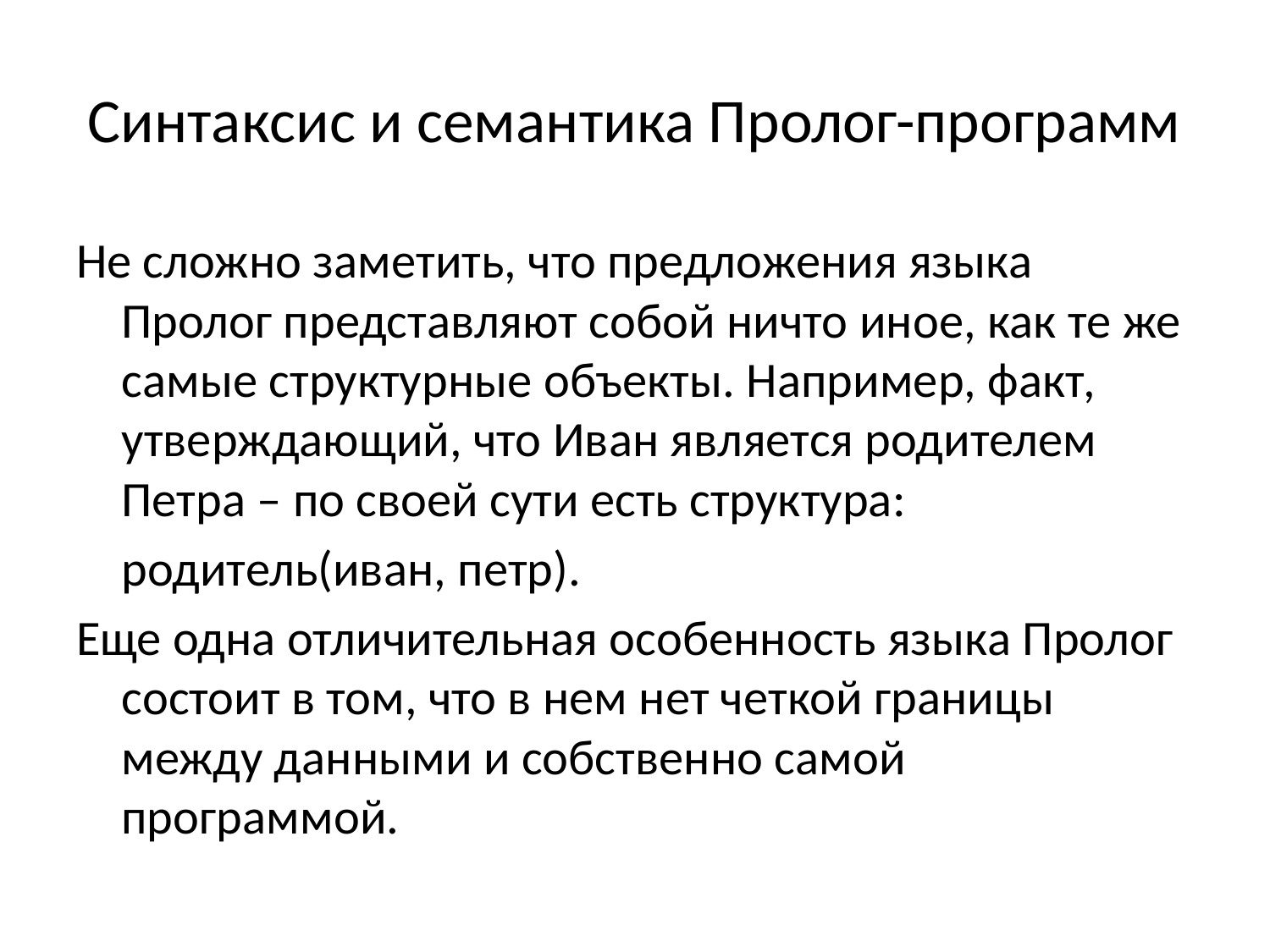

# Синтаксис и семантика Пролог-программ
Не сложно заметить, что предложения языка Пролог представляют собой ничто иное, как те же самые структурные объекты. Например, факт, утверждающий, что Иван является родителем Петра – по своей сути есть структура:
	родитель(иван, петр).
Еще одна отличительная особенность языка Пролог состоит в том, что в нем нет четкой границы между данными и собственно самой программой.